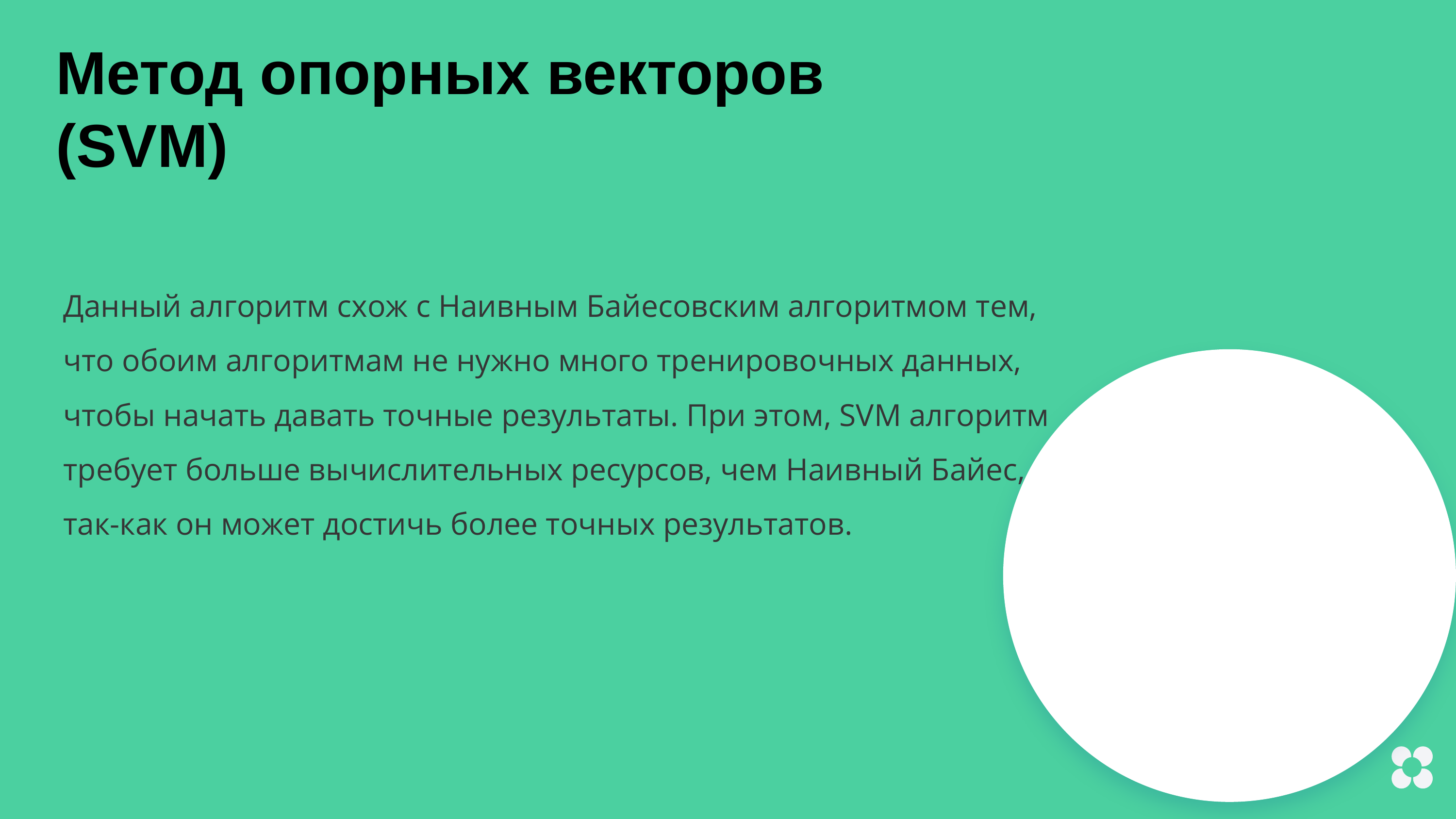

Метод опорных векторов (SVM)
Данный алгоритм схож с Наивным Байесовским алгоритмом тем, что обоим алгоритмам не нужно много тренировочных данных, чтобы начать давать точные результаты. При этом, SVM алгоритм требует больше вычислительных ресурсов, чем Наивный Байес, так-как он может достичь более точных результатов.